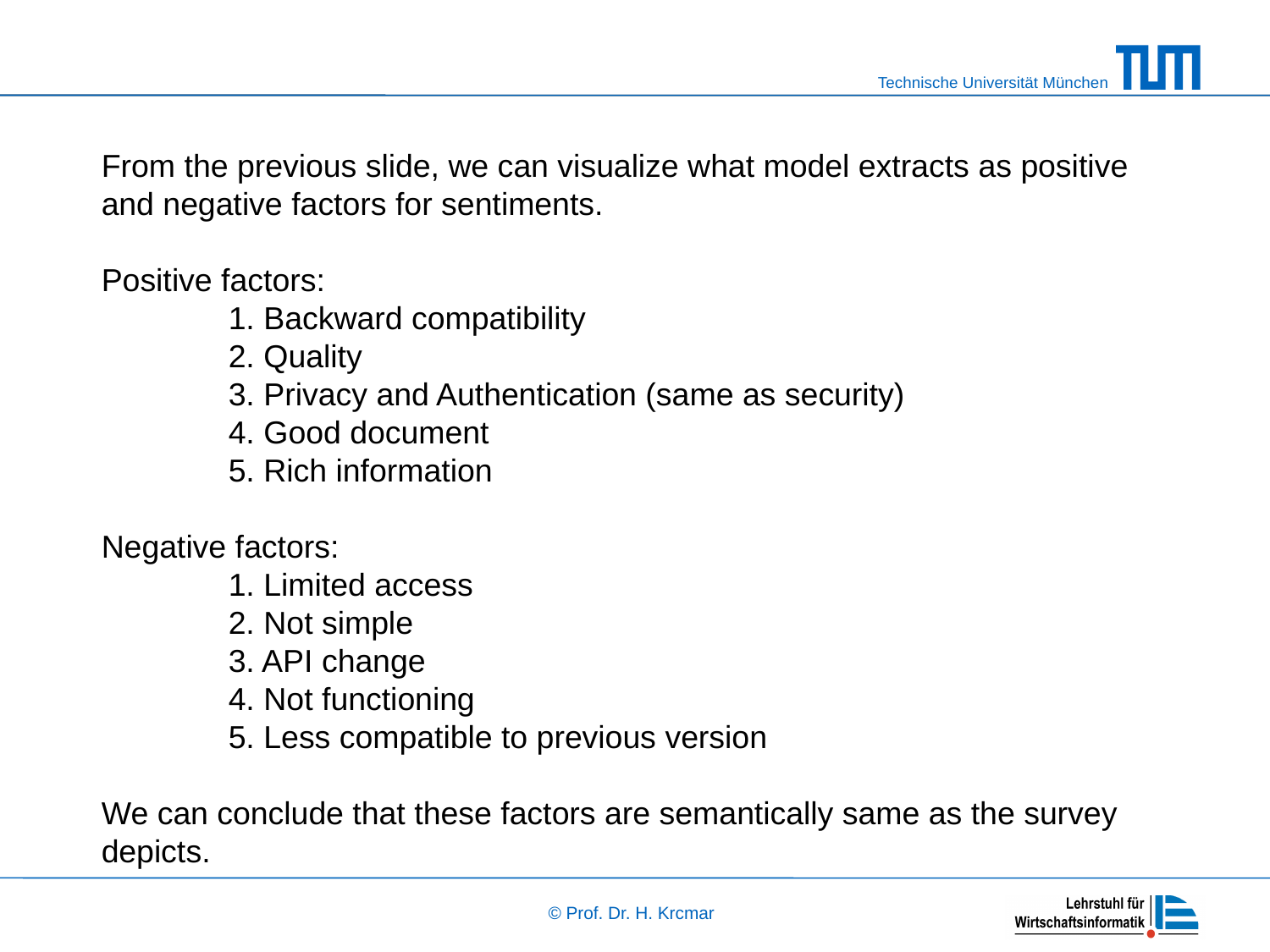

From the previous slide, we can visualize what model extracts as positive and negative factors for sentiments.

Positive factors:
	1. Backward compatibility
	2. Quality
	3. Privacy and Authentication (same as security)
	4. Good document
	5. Rich information

Negative factors:
	1. Limited access
	2. Not simple
	3. API change
	4. Not functioning
	5. Less compatible to previous version

We can conclude that these factors are semantically same as the survey depicts.